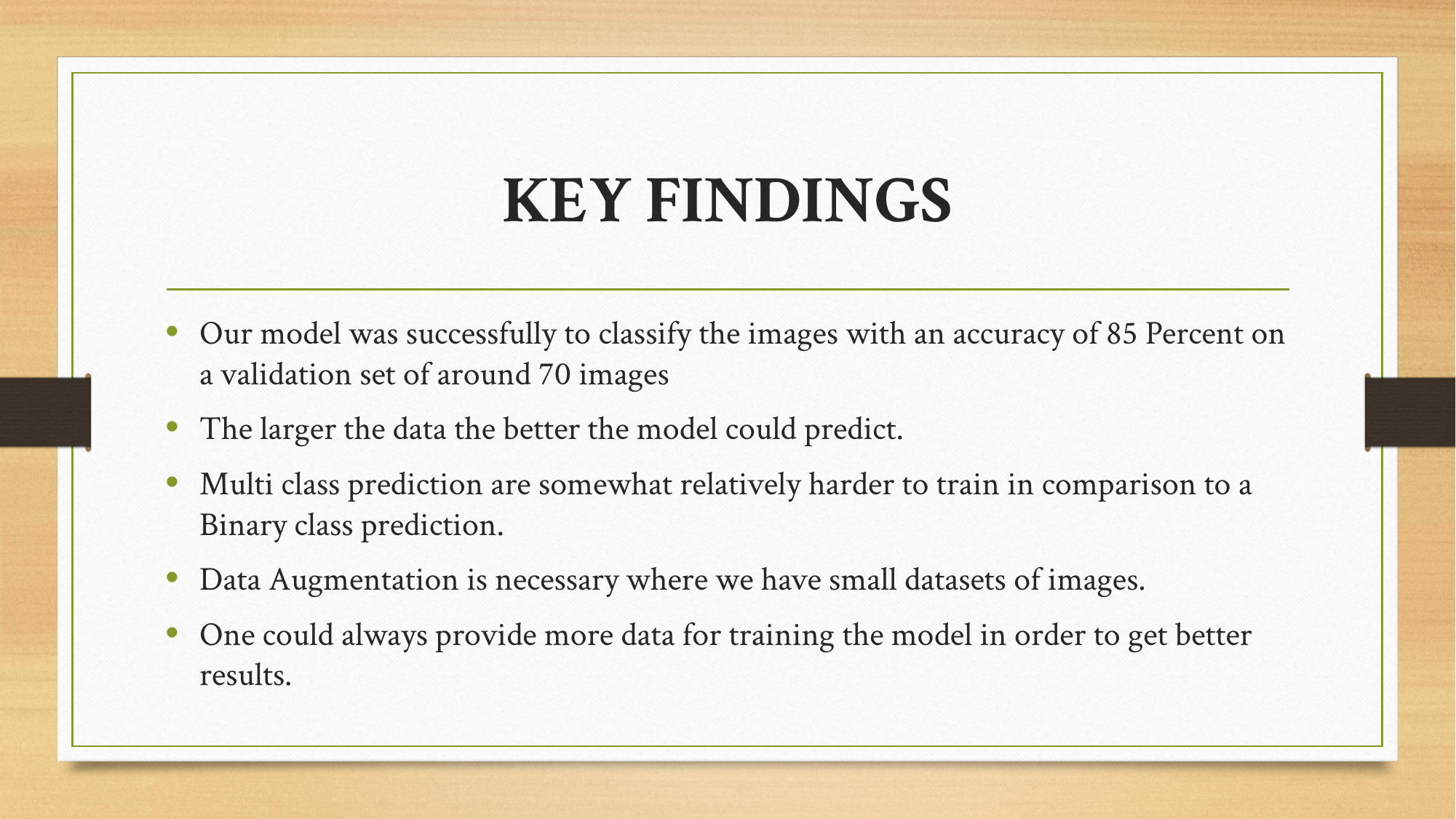

# KEY FINDINGS
Our model was successfully to classify the images with an accuracy of 85 Percent on a validation set of around 70 images
The larger the data the better the model could predict.
Multi class prediction are somewhat relatively harder to train in comparison to a Binary class prediction.
Data Augmentation is necessary where we have small datasets of images.
One could always provide more data for training the model in order to get better results.